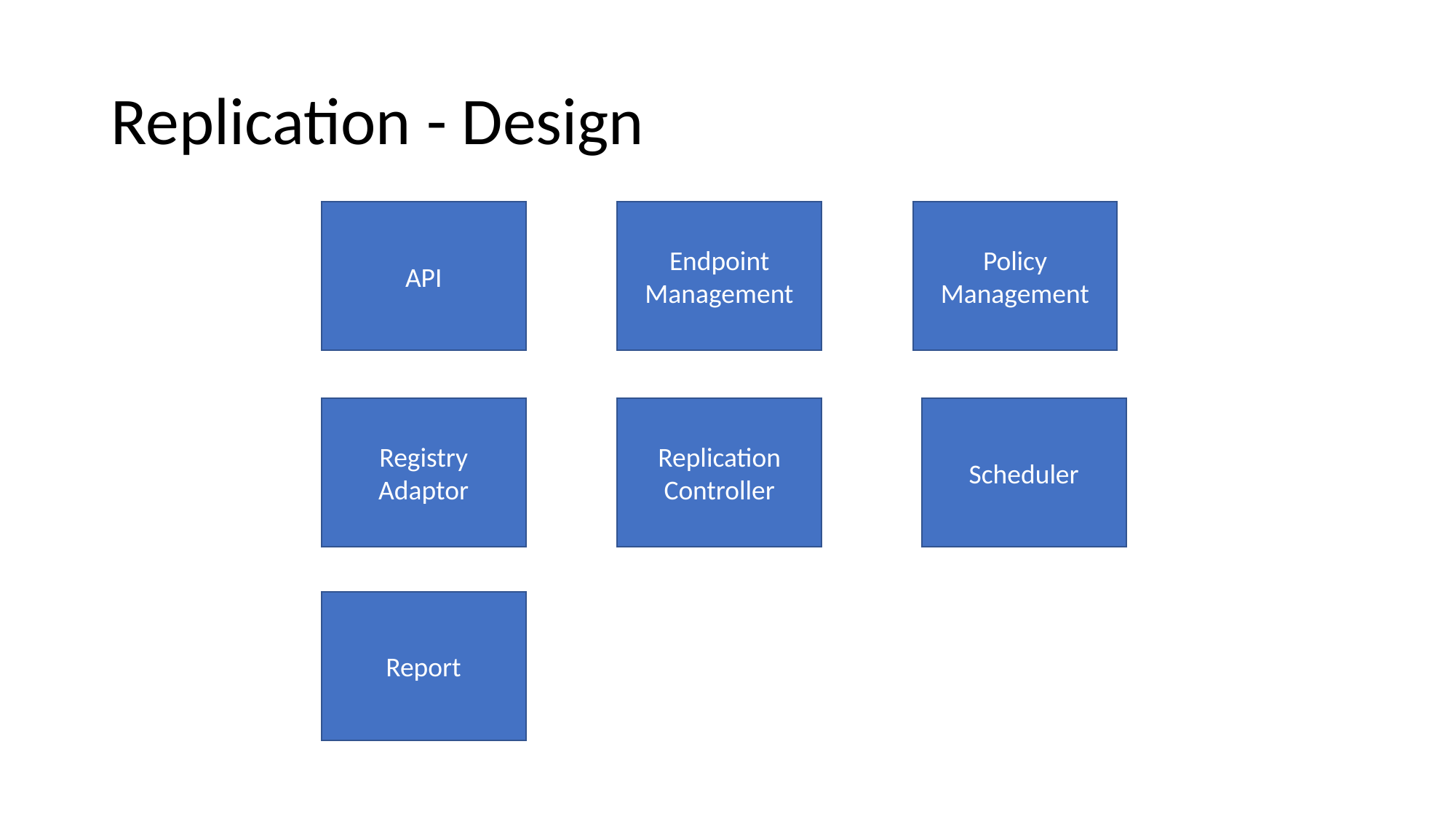

# Replication - Design
API
Endpoint Management
Policy Management
Registry Adaptor
Replication Controller
Scheduler
Report